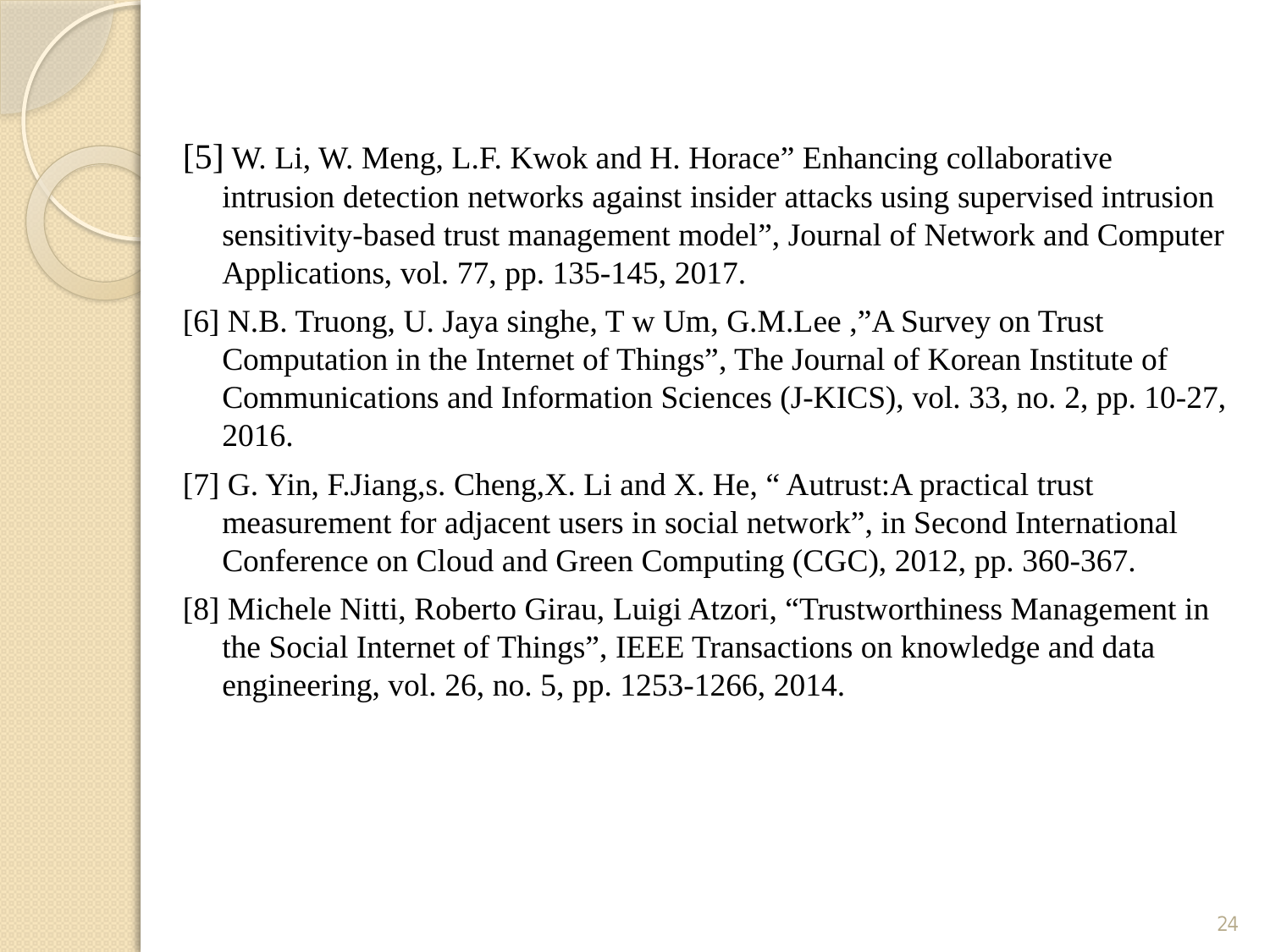

[5] W. Li, W. Meng, L.F. Kwok and H. Horace” Enhancing collaborative intrusion detection networks against insider attacks using supervised intrusion sensitivity-based trust management model”, Journal of Network and Computer Applications, vol. 77, pp. 135-145, 2017.
[6] N.B. Truong, U. Jaya singhe, T w Um, G.M.Lee ,”A Survey on Trust Computation in the Internet of Things”, The Journal of Korean Institute of Communications and Information Sciences (J-KICS), vol. 33, no. 2, pp. 10-27, 2016.
[7] G. Yin, F.Jiang,s. Cheng,X. Li and X. He, “ Autrust:A practical trust measurement for adjacent users in social network”, in Second International Conference on Cloud and Green Computing (CGC), 2012, pp. 360-367.
[8] Michele Nitti, Roberto Girau, Luigi Atzori, “Trustworthiness Management in the Social Internet of Things”, IEEE Transactions on knowledge and data engineering, vol. 26, no. 5, pp. 1253-1266, 2014.

24